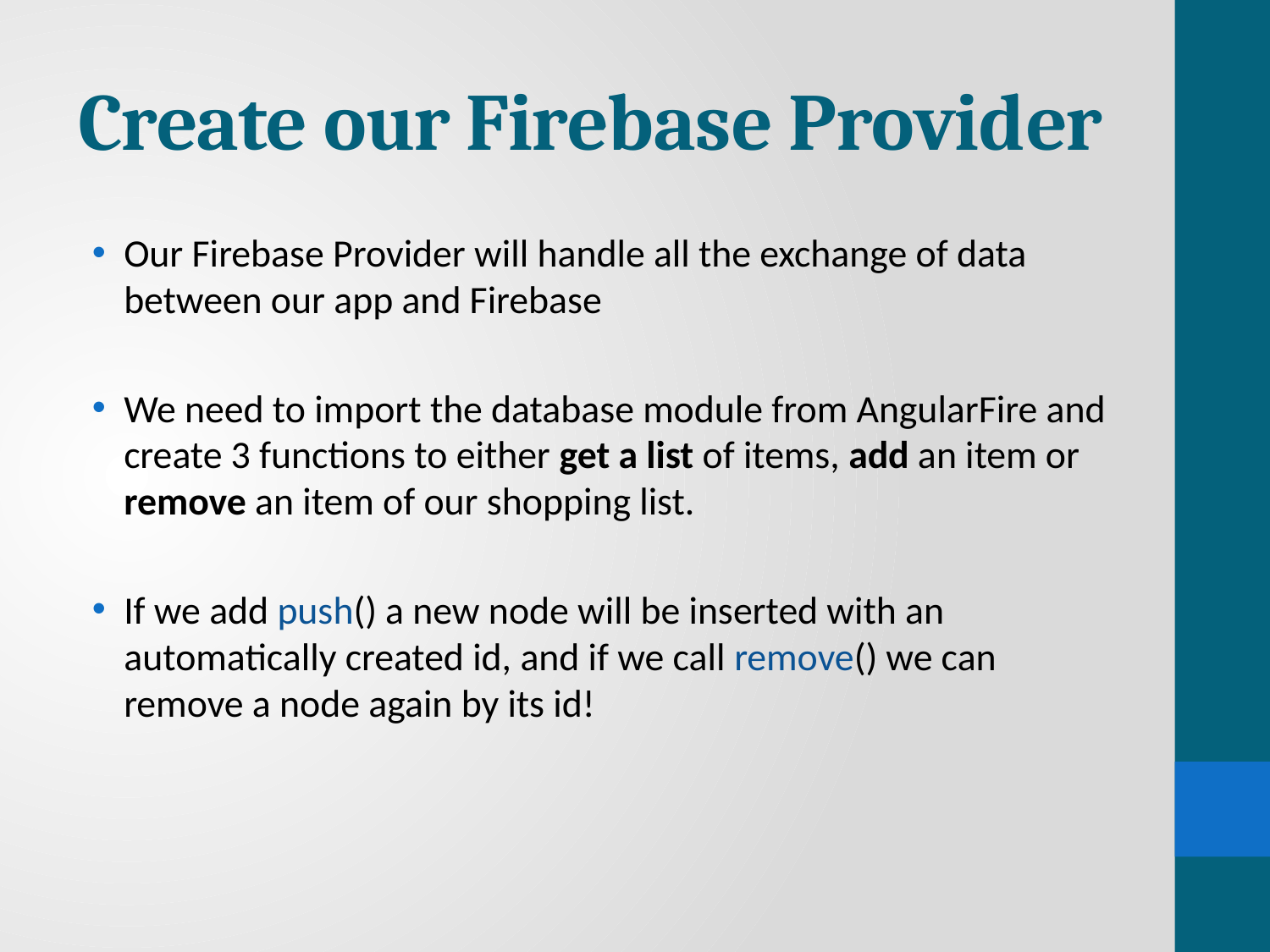

# Create our Firebase Provider
Our Firebase Provider will handle all the exchange of data between our app and Firebase

We need to import the database module from AngularFire and create 3 functions to either get a list of items, add an item or remove an item of our shopping list.

If we add push() a new node will be inserted with an automatically created id, and if we call remove() we can remove a node again by its id!